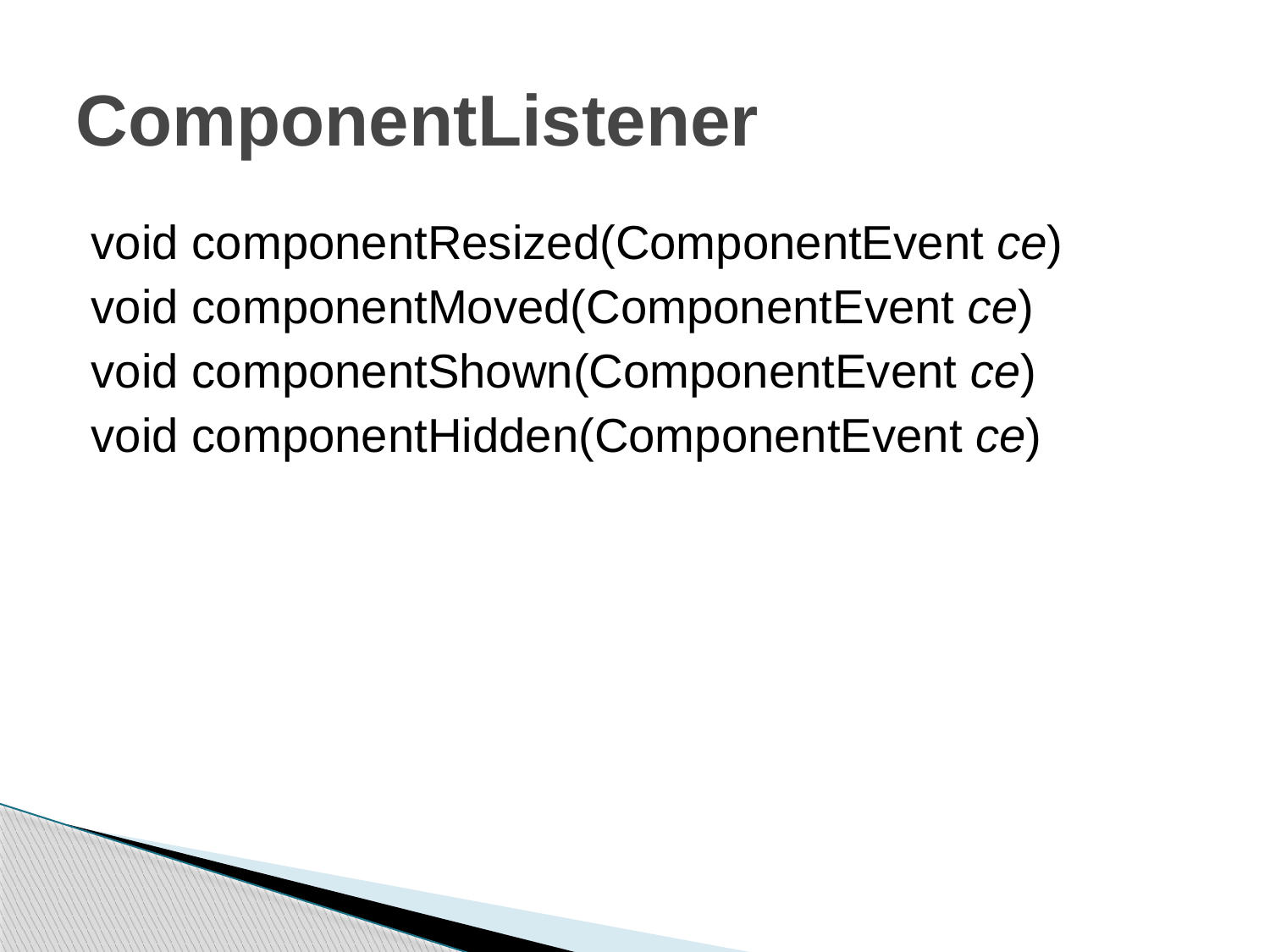

# ComponentListener
void componentResized(ComponentEvent ce)
void componentMoved(ComponentEvent ce)
void componentShown(ComponentEvent ce)
void componentHidden(ComponentEvent ce)